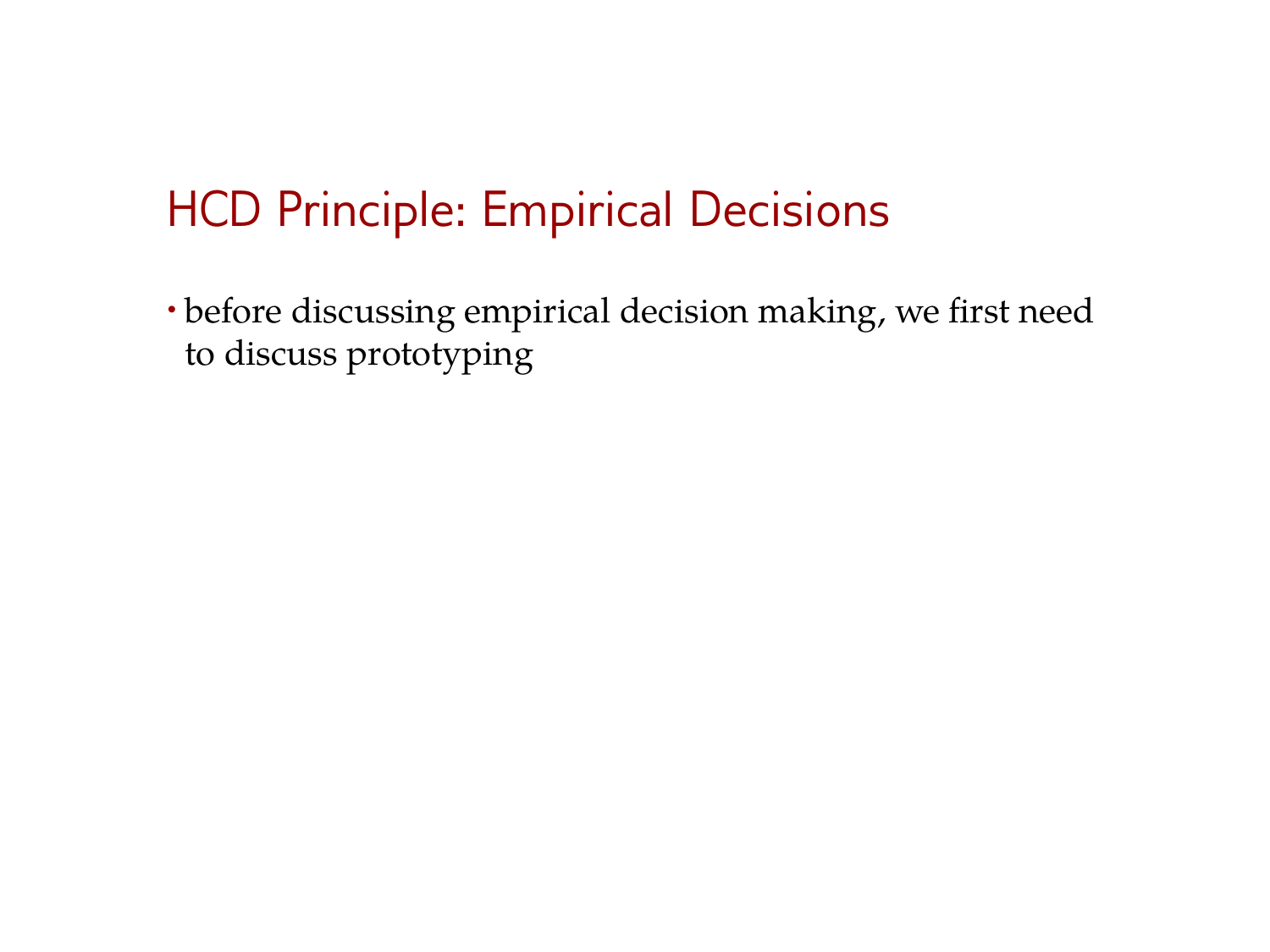

# HCD Principle: Empirical Decisions
before discussing empirical decision making, we first need to discuss prototyping